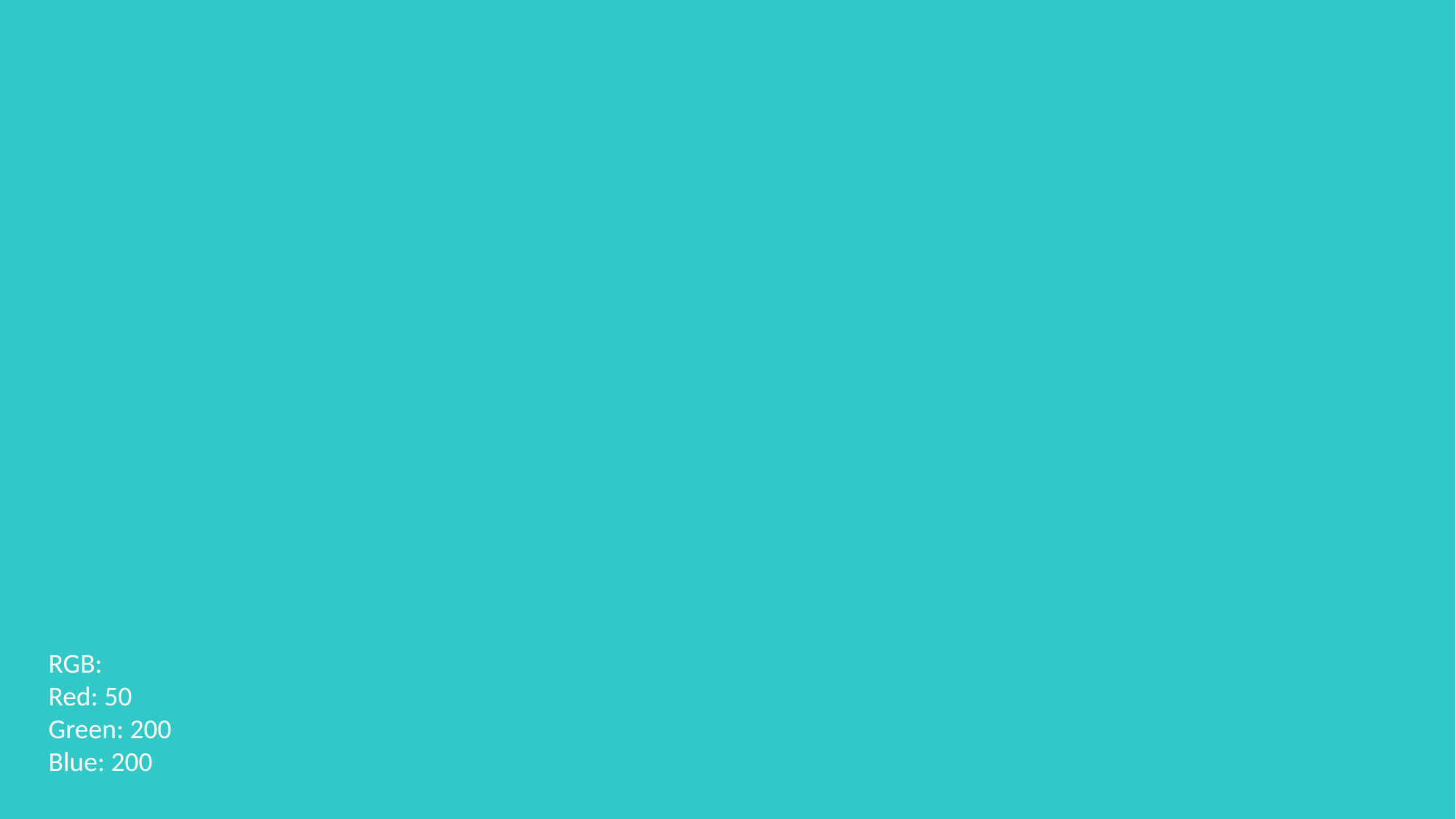

RGB:
Red: 50
Green: 200
Blue: 200